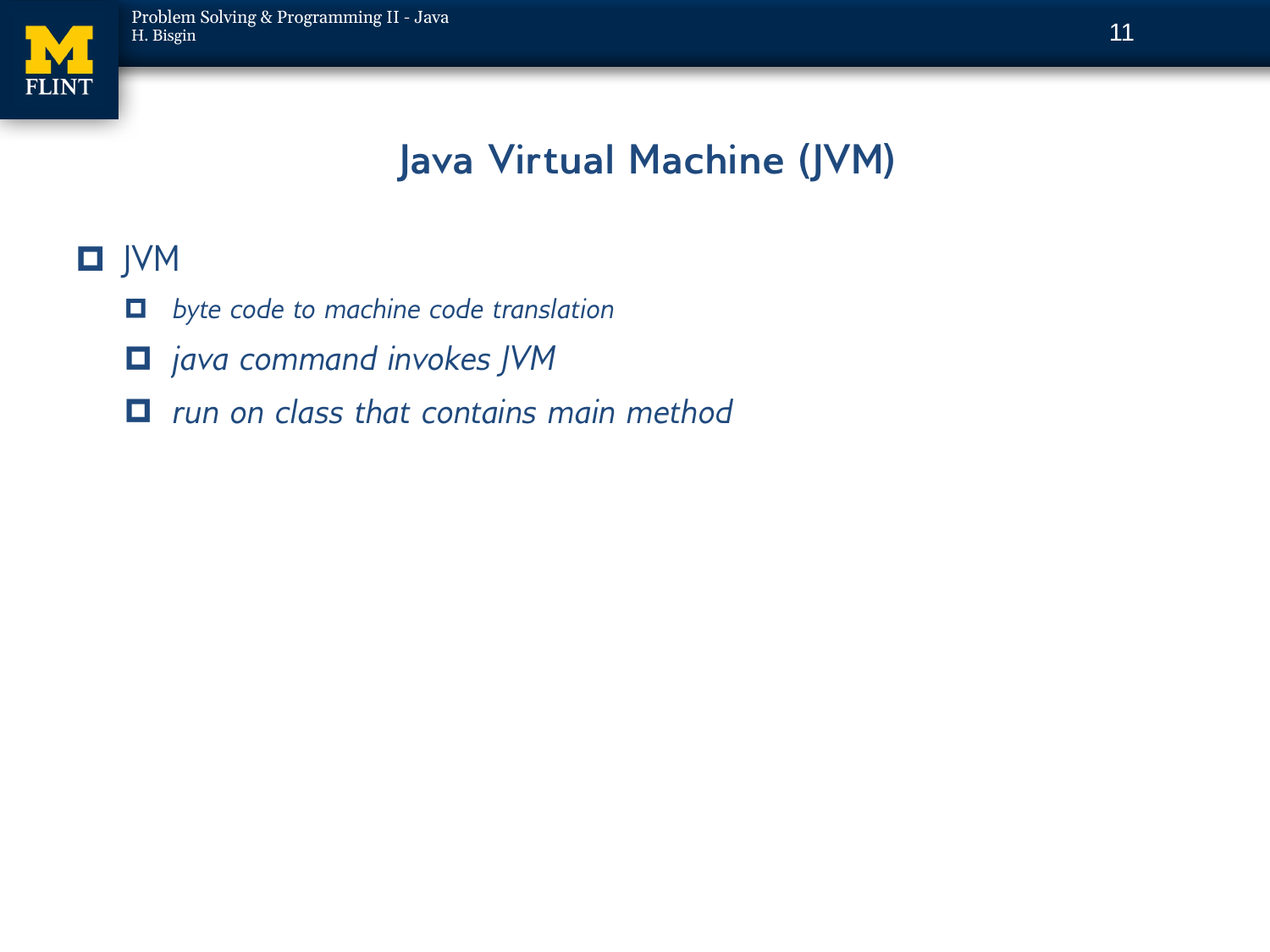

11
# Java Virtual Machine (JVM)
JVM
byte code to machine code translation
java command invokes JVM
run on class that contains main method